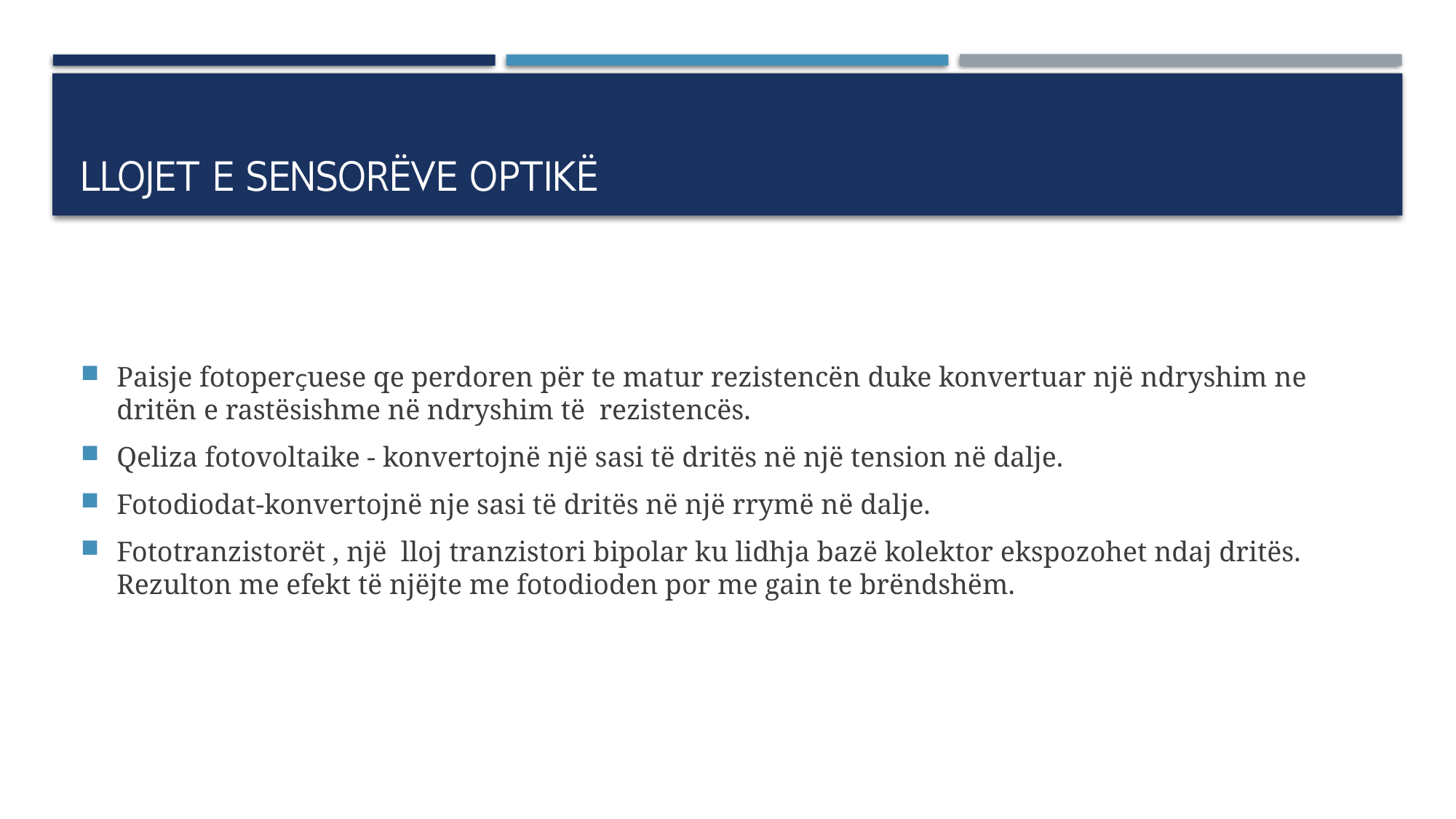

# Llojet e sensorëve optikë
Paisje fotoperçuese qe perdoren për te matur rezistencën duke konvertuar një ndryshim ne dritën e rastësishme në ndryshim të  rezistencës.
Qeliza fotovoltaike - konvertojnë një sasi të dritës në një tension në dalje.
Fotodiodat-konvertojnë nje sasi të dritës në një rrymë në dalje.
Fototranzistorët , një  lloj tranzistori bipolar ku lidhja bazë kolektor ekspozohet ndaj dritës. Rezulton me efekt të njëjte me fotodioden por me gain te brëndshëm.